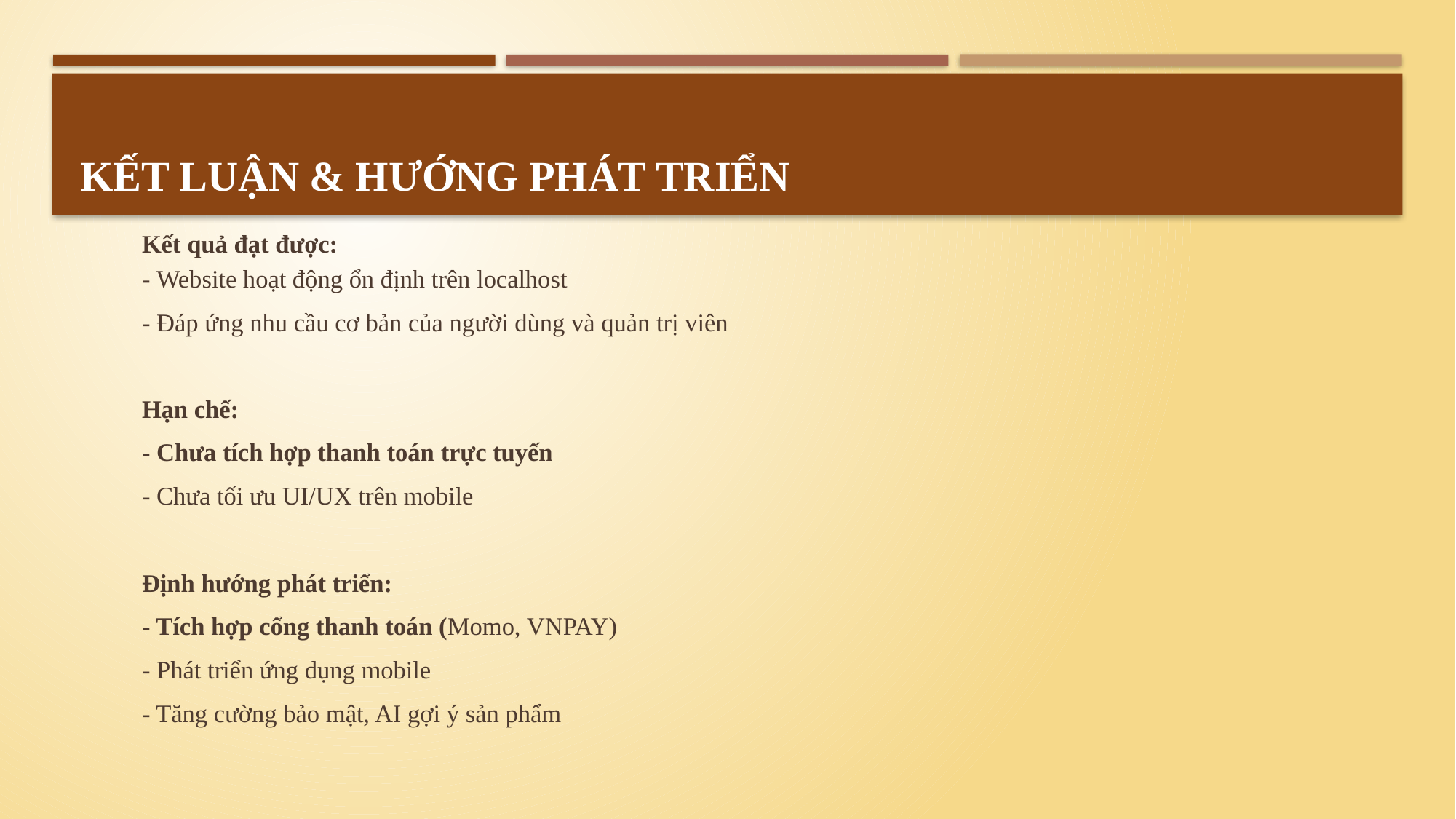

# KẾT LUẬN & HƯỚNG PHÁT TRIỂN
Kết quả đạt được:
- Website hoạt động ổn định trên localhost
- Đáp ứng nhu cầu cơ bản của người dùng và quản trị viên

Hạn chế:
- Chưa tích hợp thanh toán trực tuyến
- Chưa tối ưu UI/UX trên mobile

Định hướng phát triển:
- Tích hợp cổng thanh toán (Momo, VNPAY)
- Phát triển ứng dụng mobile
- Tăng cường bảo mật, AI gợi ý sản phẩm